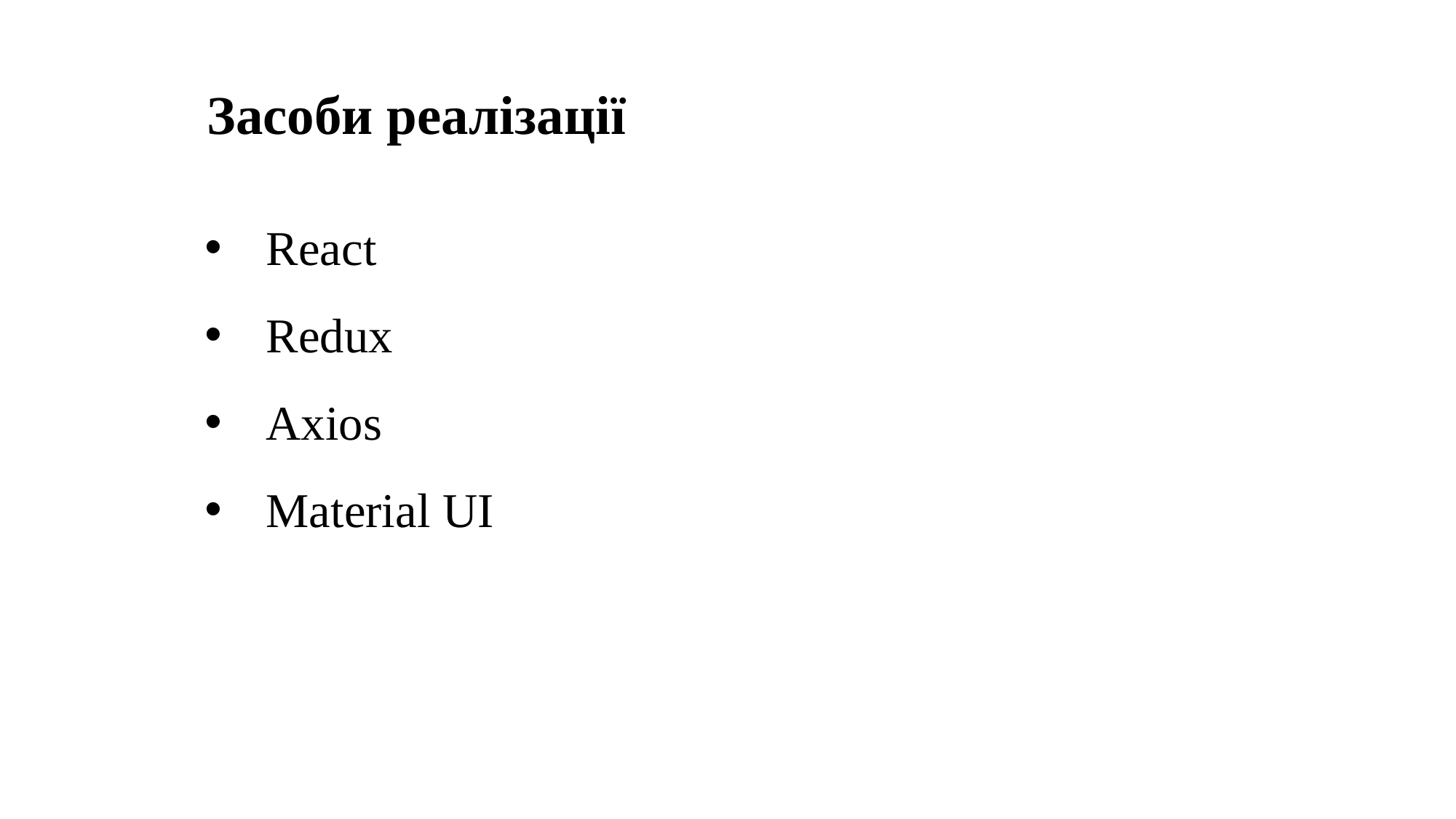

Засоби реалізації

React
Redux
Axios
Material UI